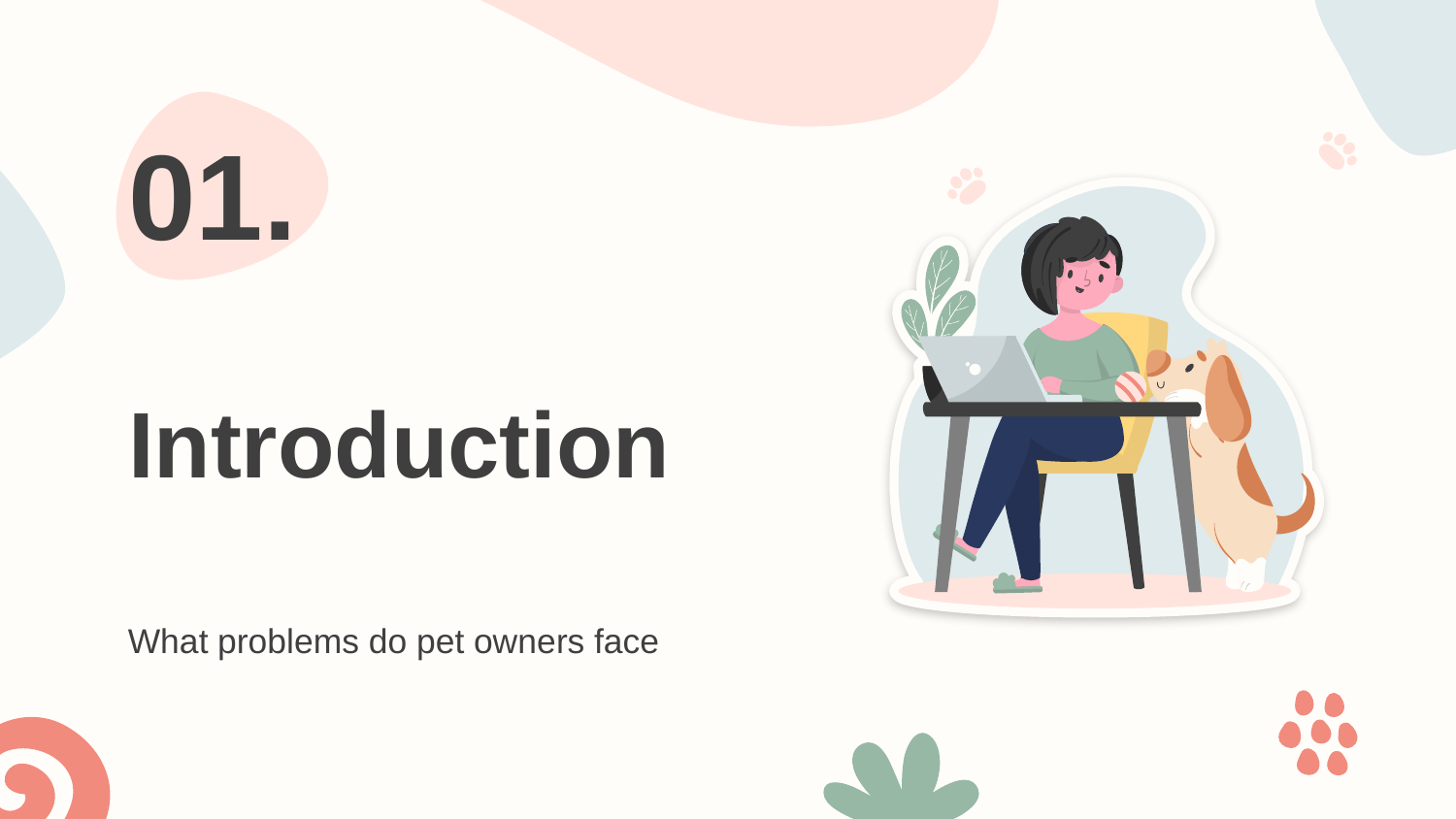

01.

# Introduction
What problems do pet owners face